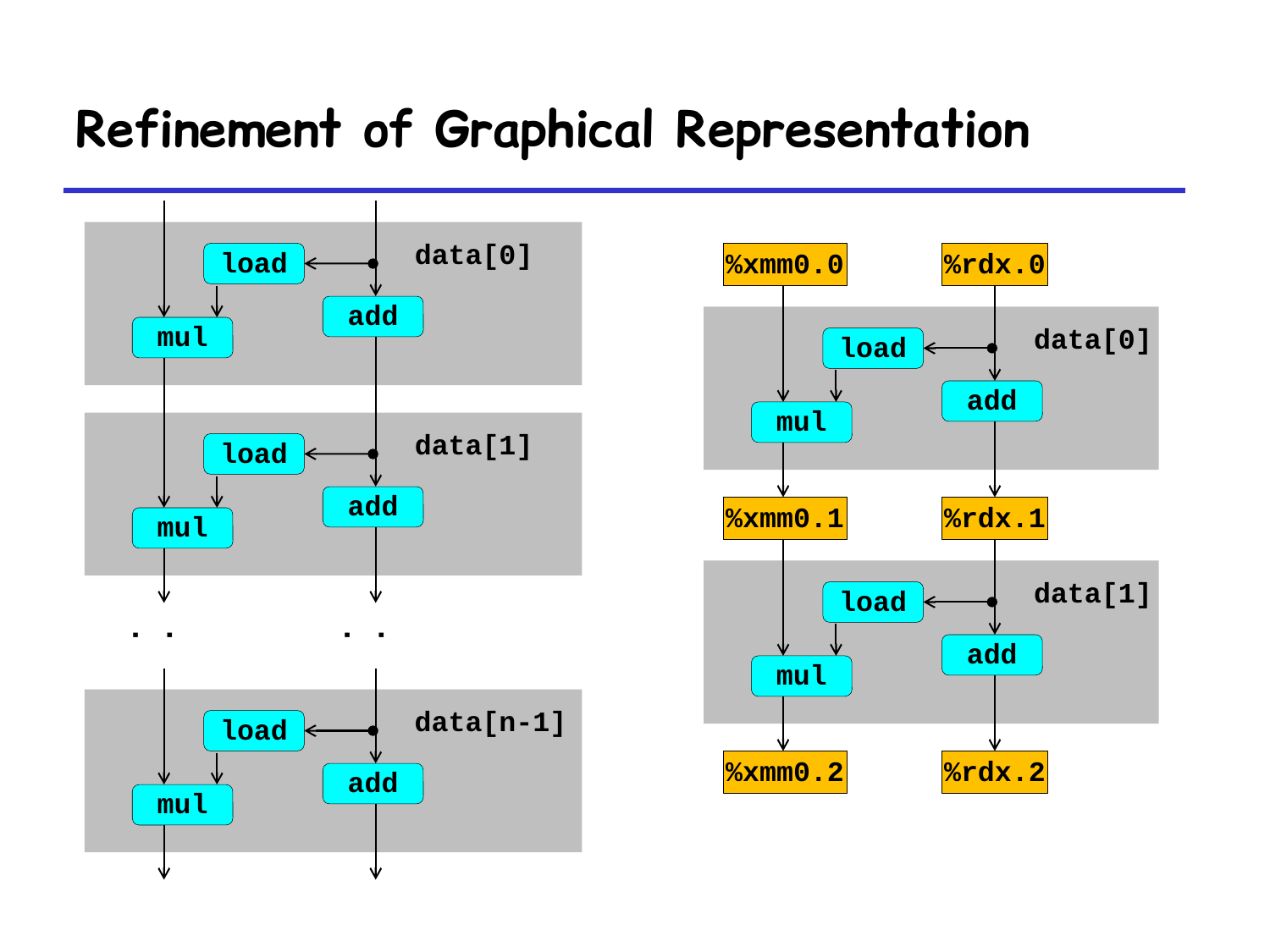

Refinement of Graphical Representation

data[0]
load
%xmm0.0
%rdx.0

data[0]
load
add
mul
%xmm0.1
%rdx.1
add
mul

data[1]
load
add
mul

data[1]
load
add
mul
%xmm0.2
%rdx.2
..
..

data[n-1]
load
add
mul
17